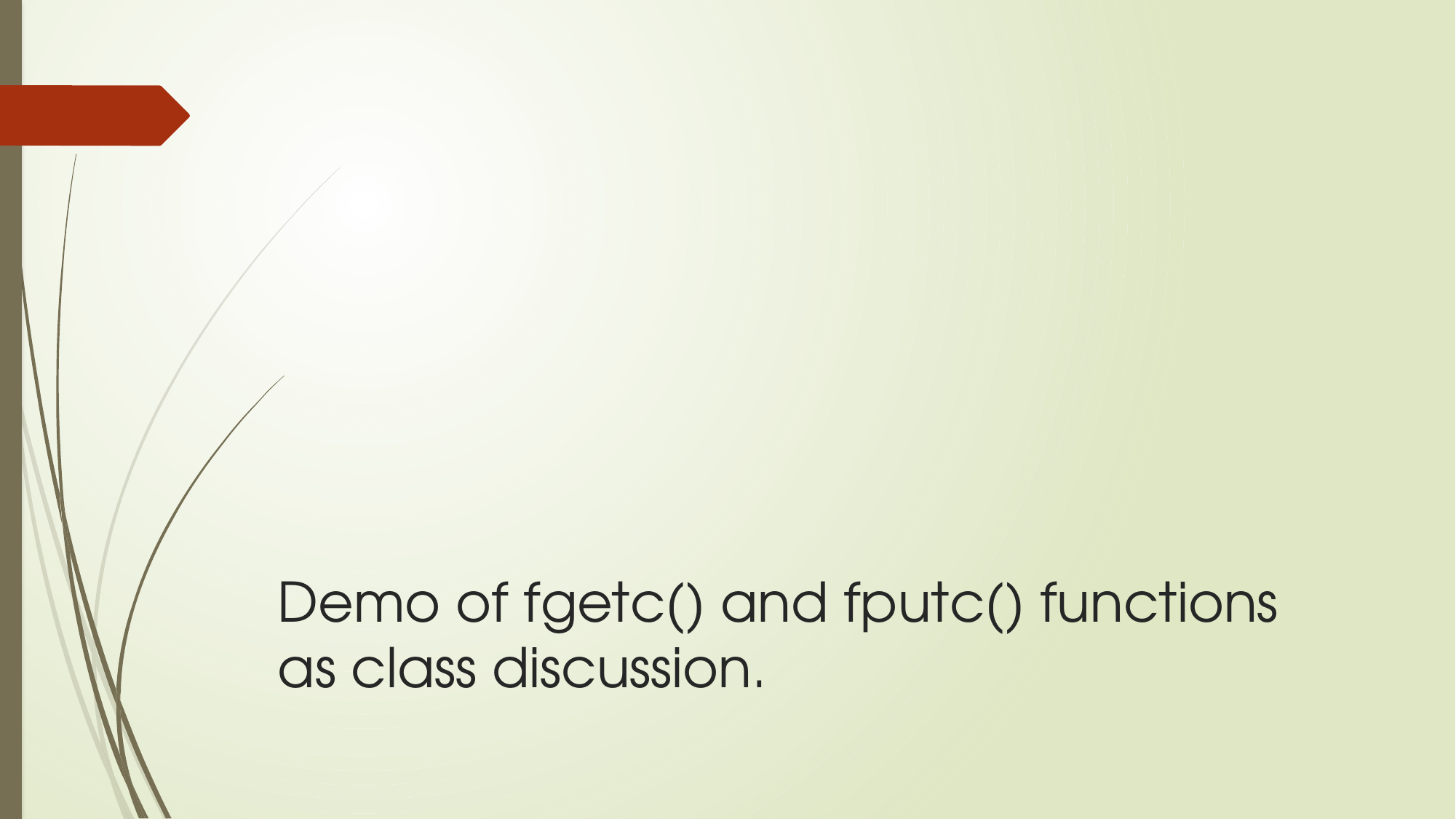

# Demo of fgetc() and fputc() functions as class discussion.